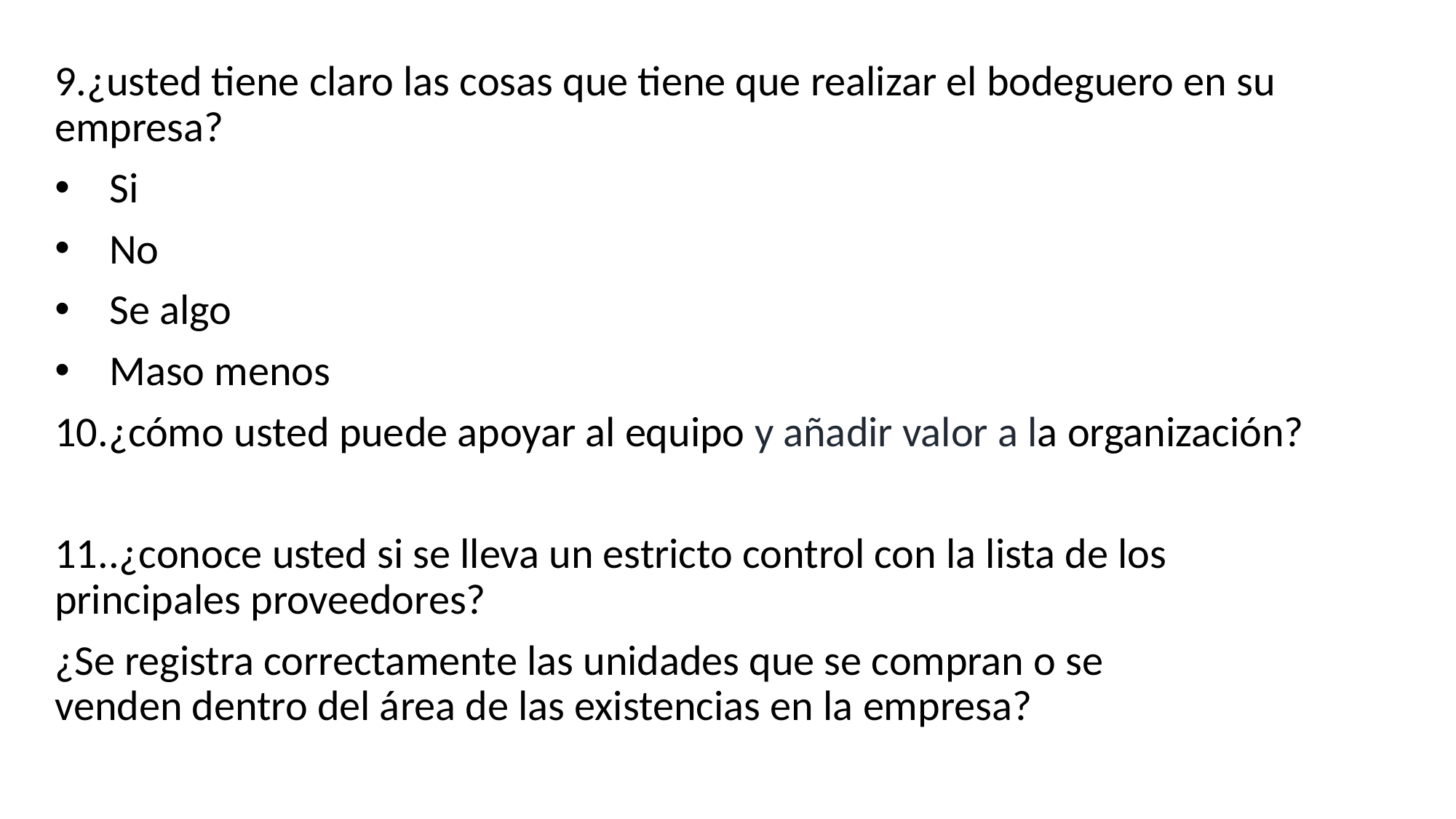

9.¿usted tiene claro las cosas que tiene que realizar el bodeguero en su empresa?
Si
No
Se algo
Maso menos
10.¿cómo usted puede apoyar al equipo y añadir valor a la organización?

11..¿conoce usted si se lleva un estricto control con la lista de los principales proveedores?
¿Se registra correctamente las unidades que se compran o se venden dentro del área de las existencias en la empresa?